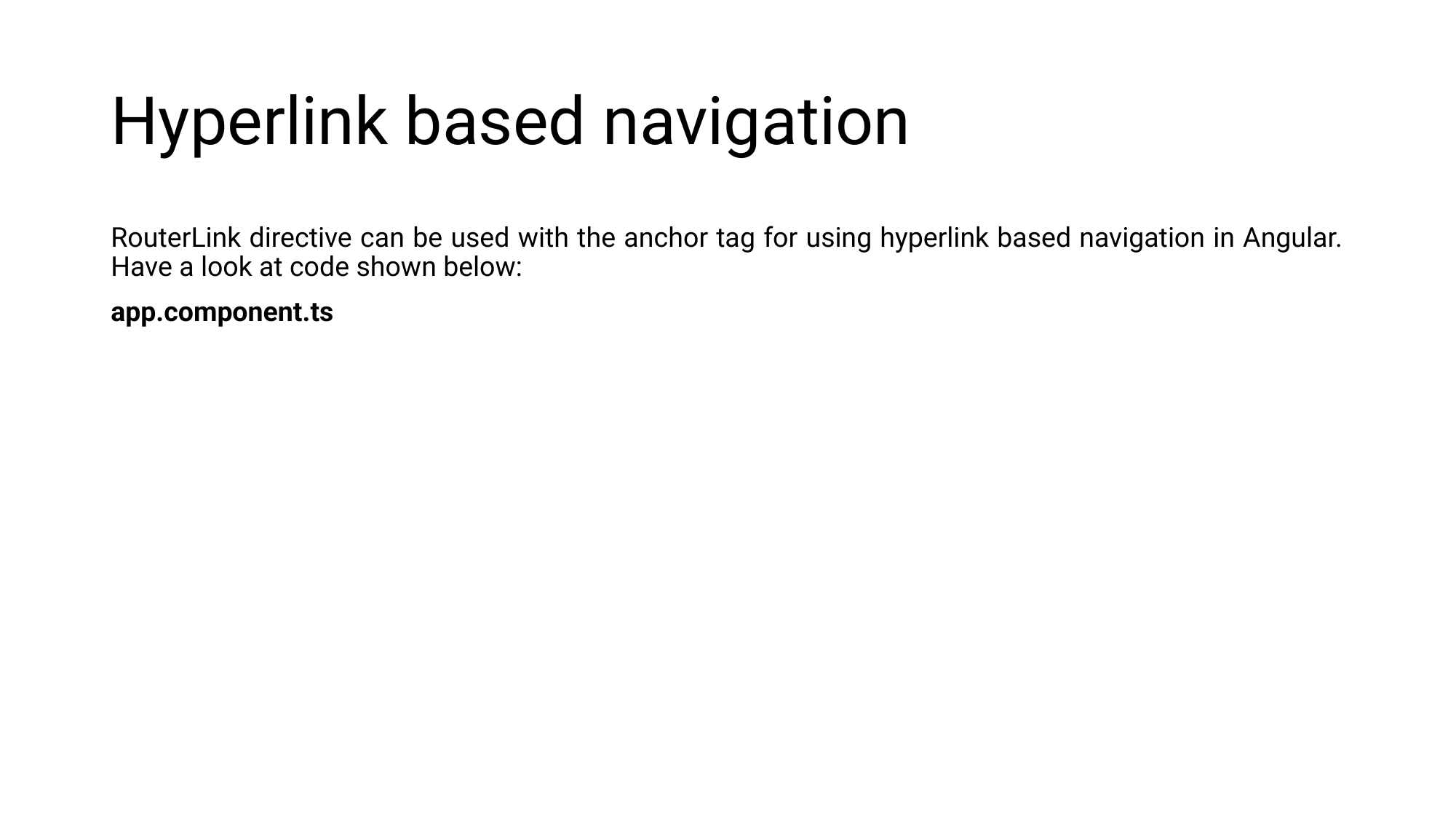

# Hyperlink based navigation
RouterLink directive can be used with the anchor tag for using hyperlink based navigation in Angular. Have a look at code shown below:
app.component.ts